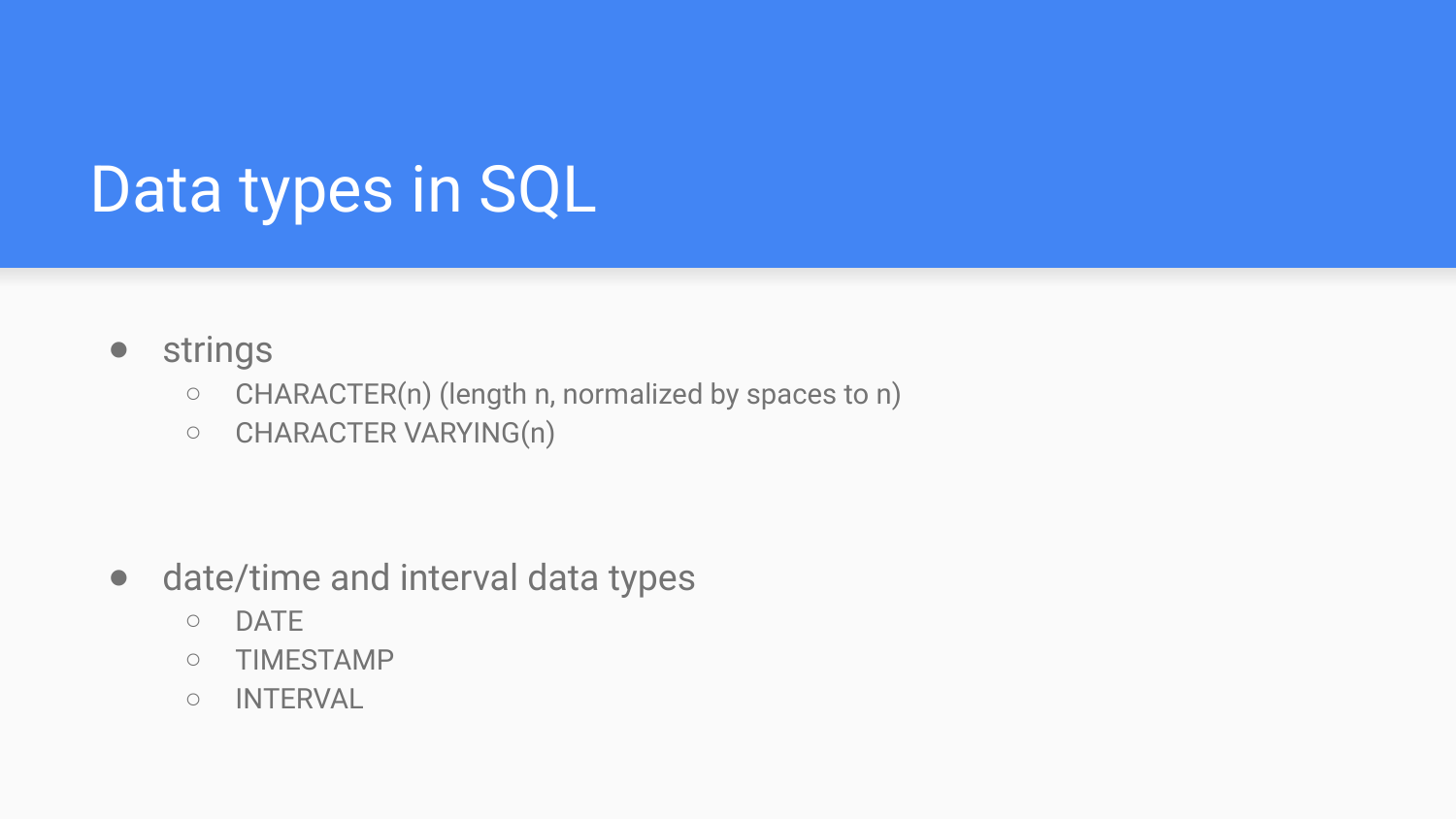

# Data types in SQL
strings
CHARACTER(n) (length n, normalized by spaces to n)
CHARACTER VARYING(n)

date/time and interval data types
DATE
TIMESTAMP
INTERVAL